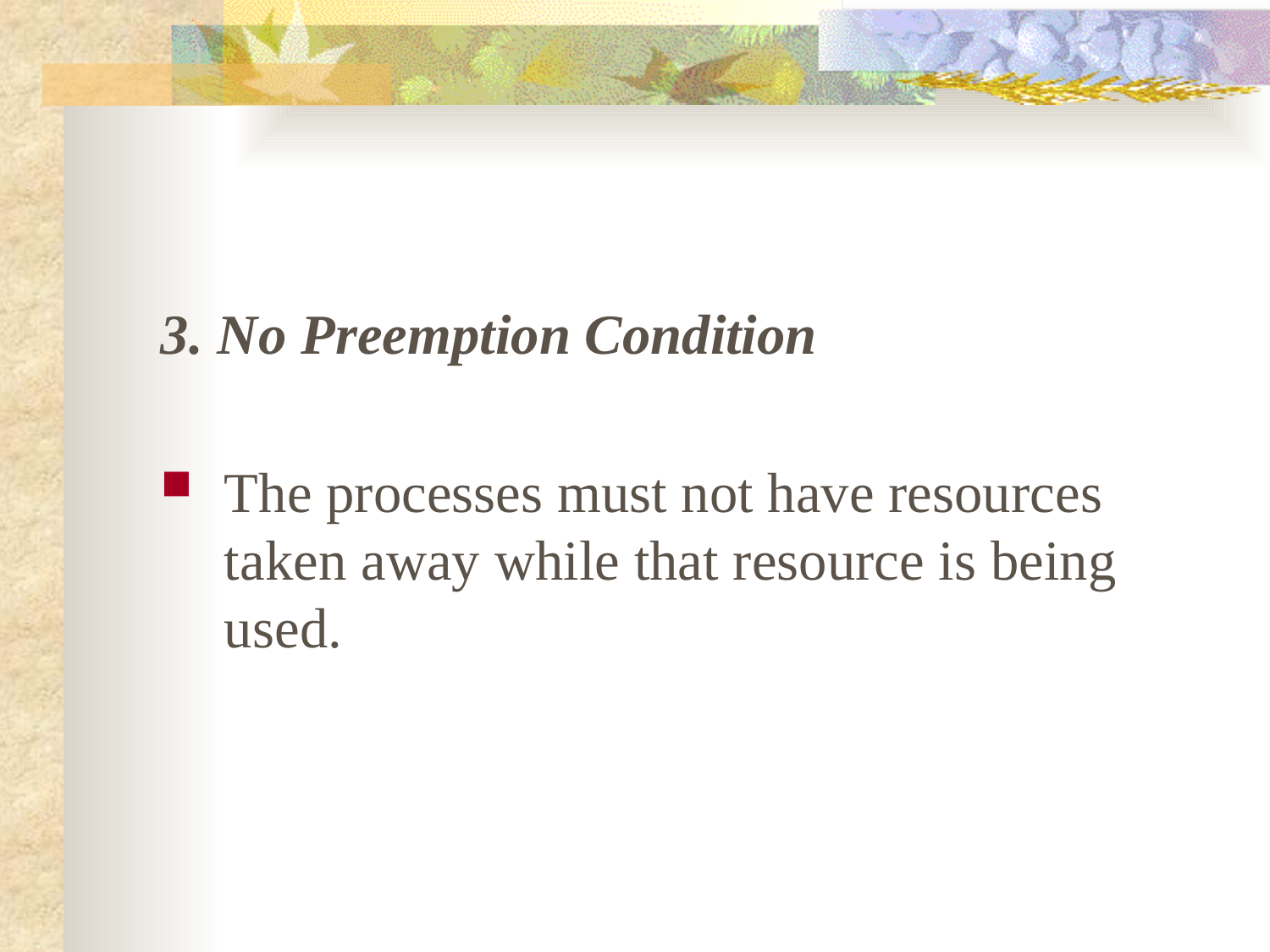

#
3. No Preemption Condition

The processes must not have resources taken away while that resource is being used.